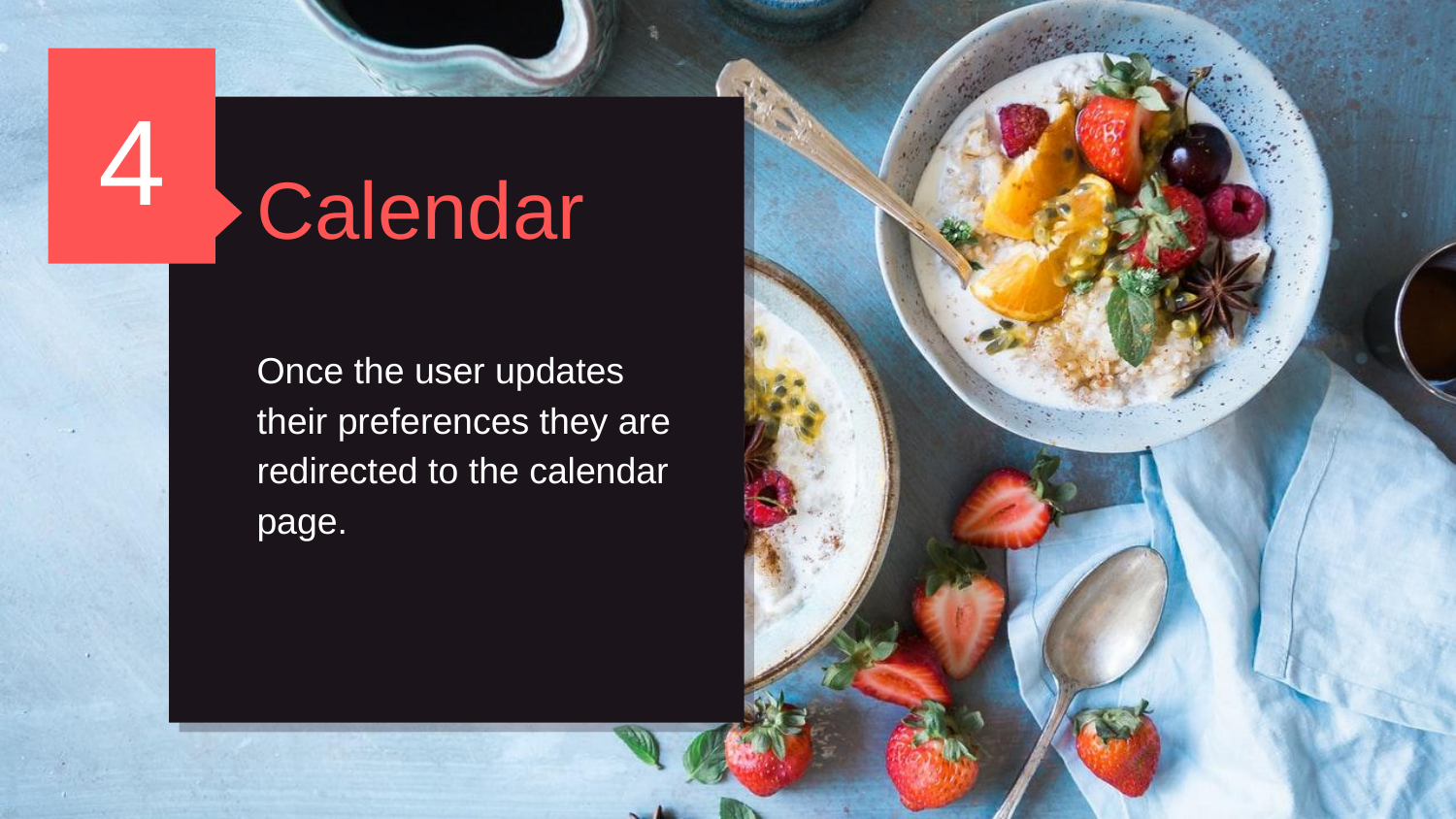

4
# Calendar
Once the user updates their preferences they are redirected to the calendar page.